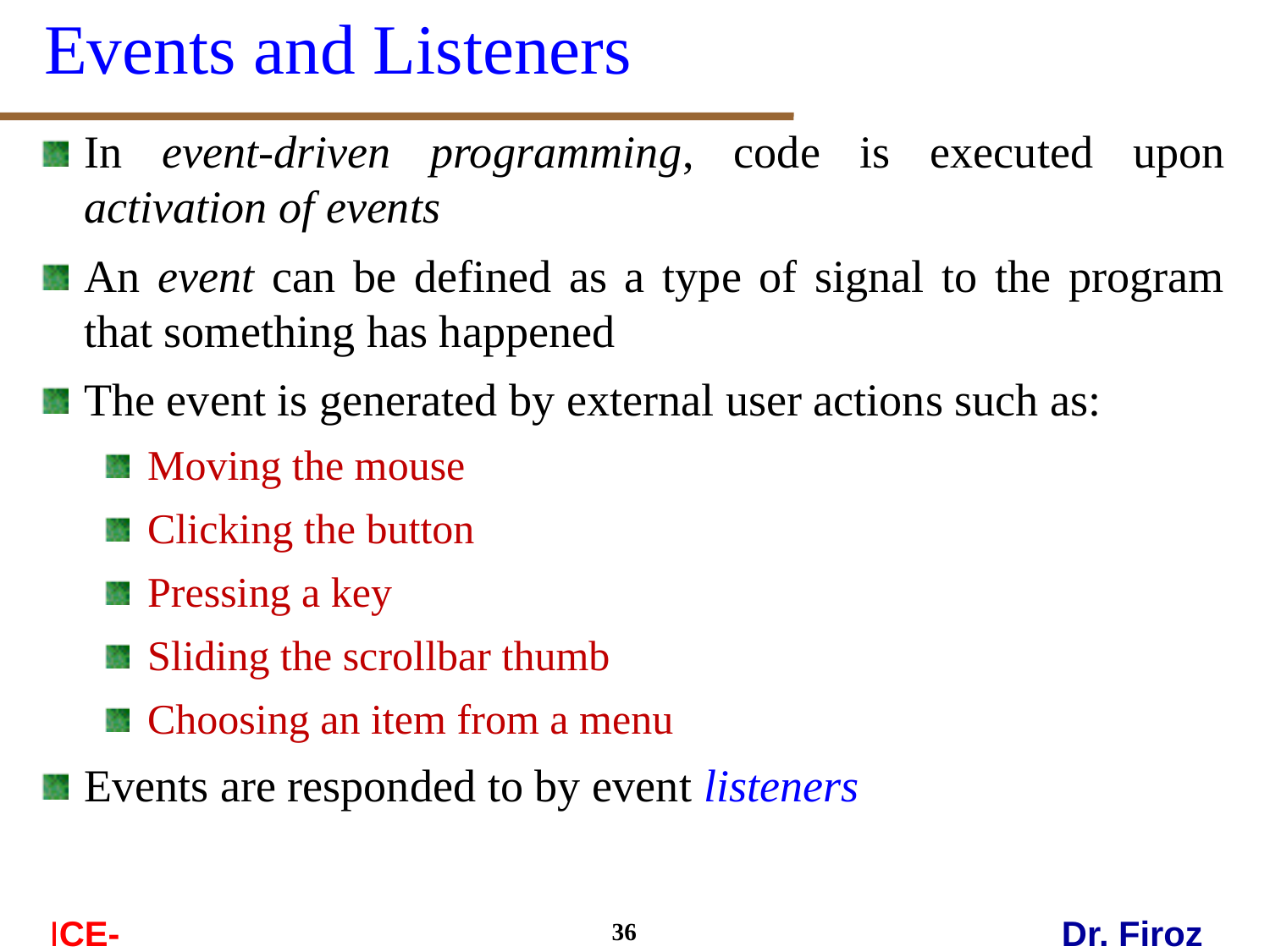

Events and Listeners
In event-driven programming, code is executed upon activation of events
An event can be defined as a type of signal to the program that something has happened
The event is generated by external user actions such as:
Moving the mouse
Clicking the button
Pressing a key
Sliding the scrollbar thumb
Choosing an item from a menu
Events are responded to by event listeners

36